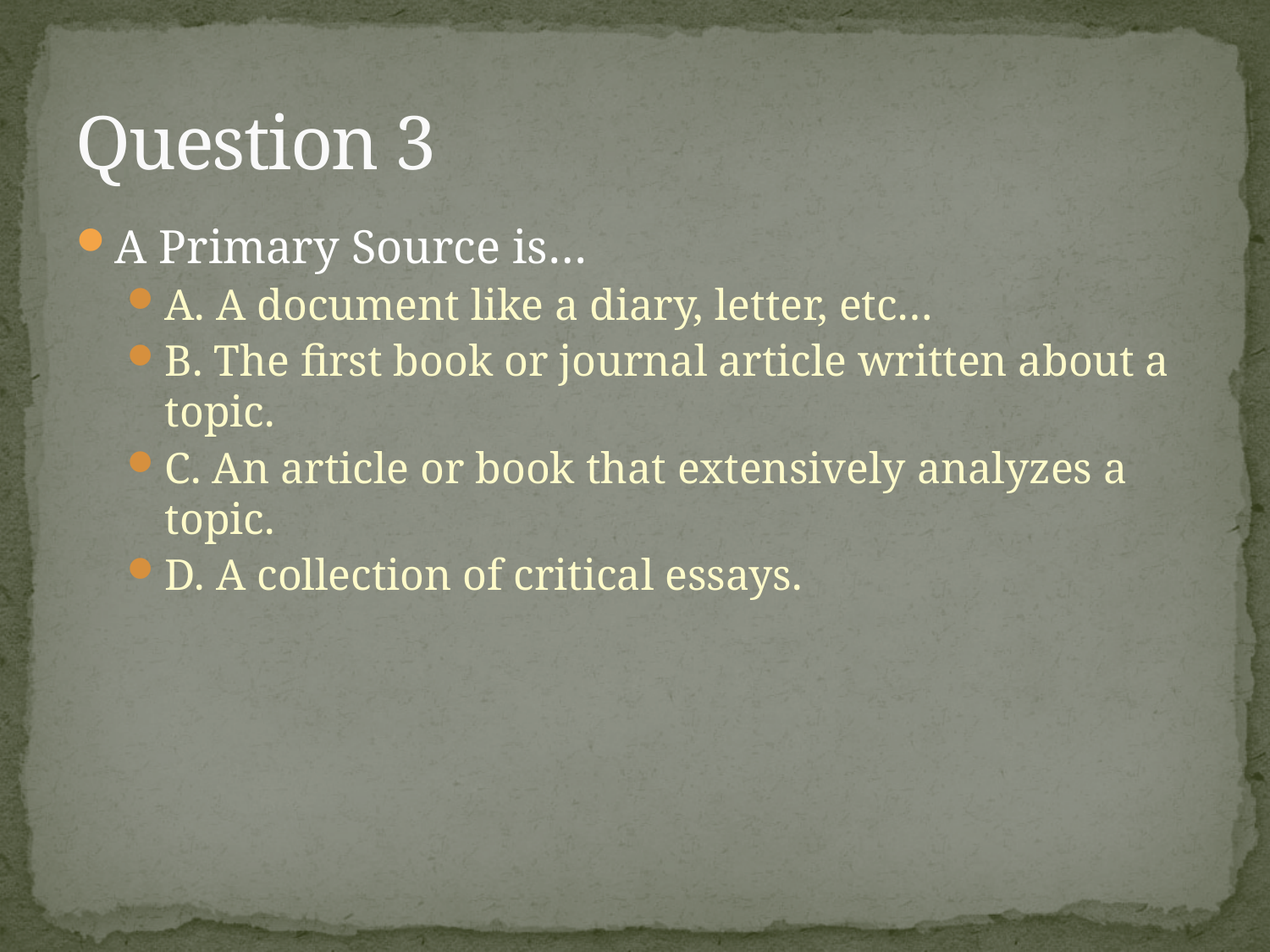

# Question 3
A Primary Source is…
A. A document like a diary, letter, etc…
B. The first book or journal article written about a topic.
C. An article or book that extensively analyzes a topic.
D. A collection of critical essays.